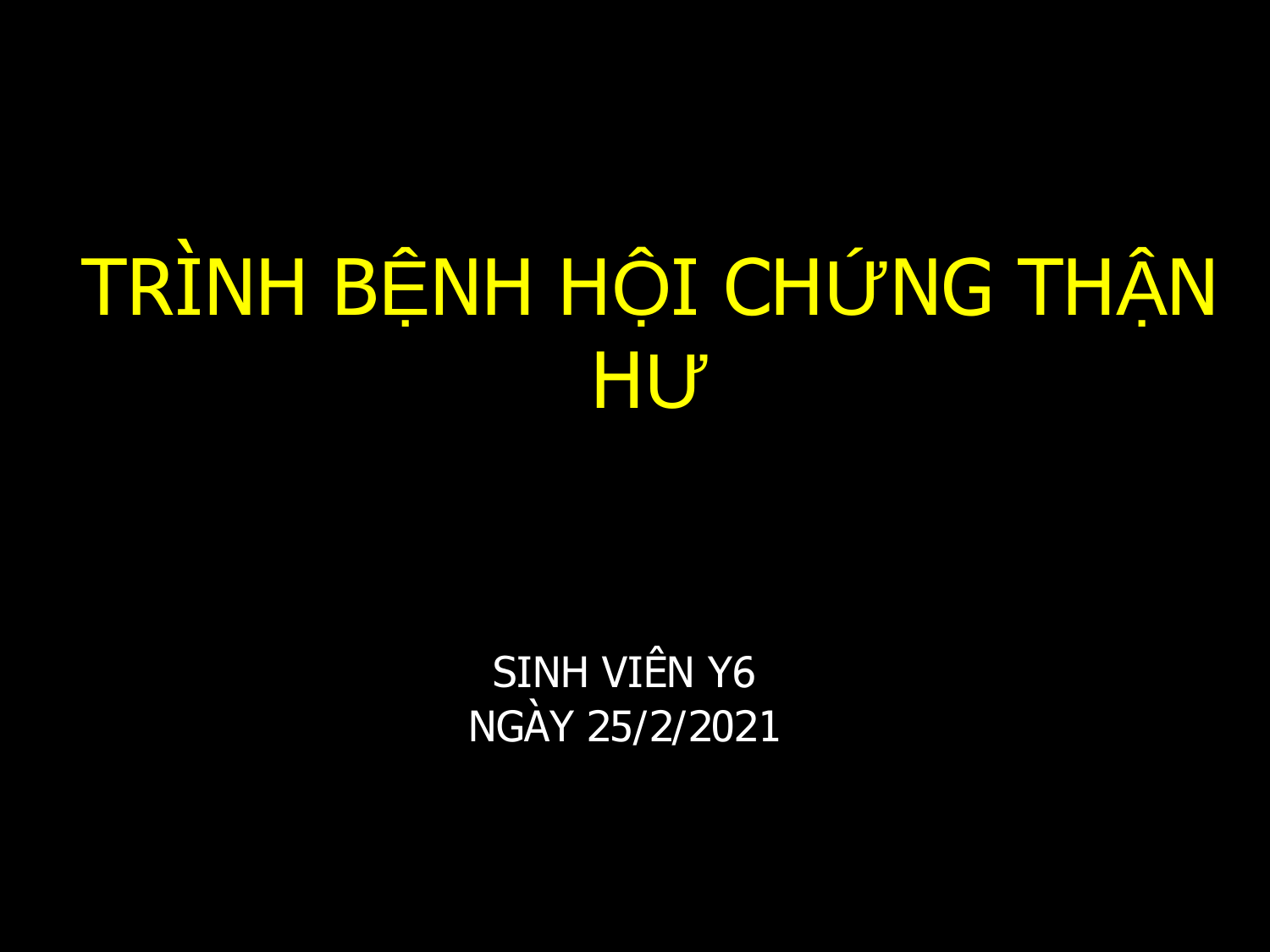

# TRÌNH BỆNH HỘI CHỨNG THẬN HƯ
SINH VIÊN Y6
NGÀY 25/2/2021